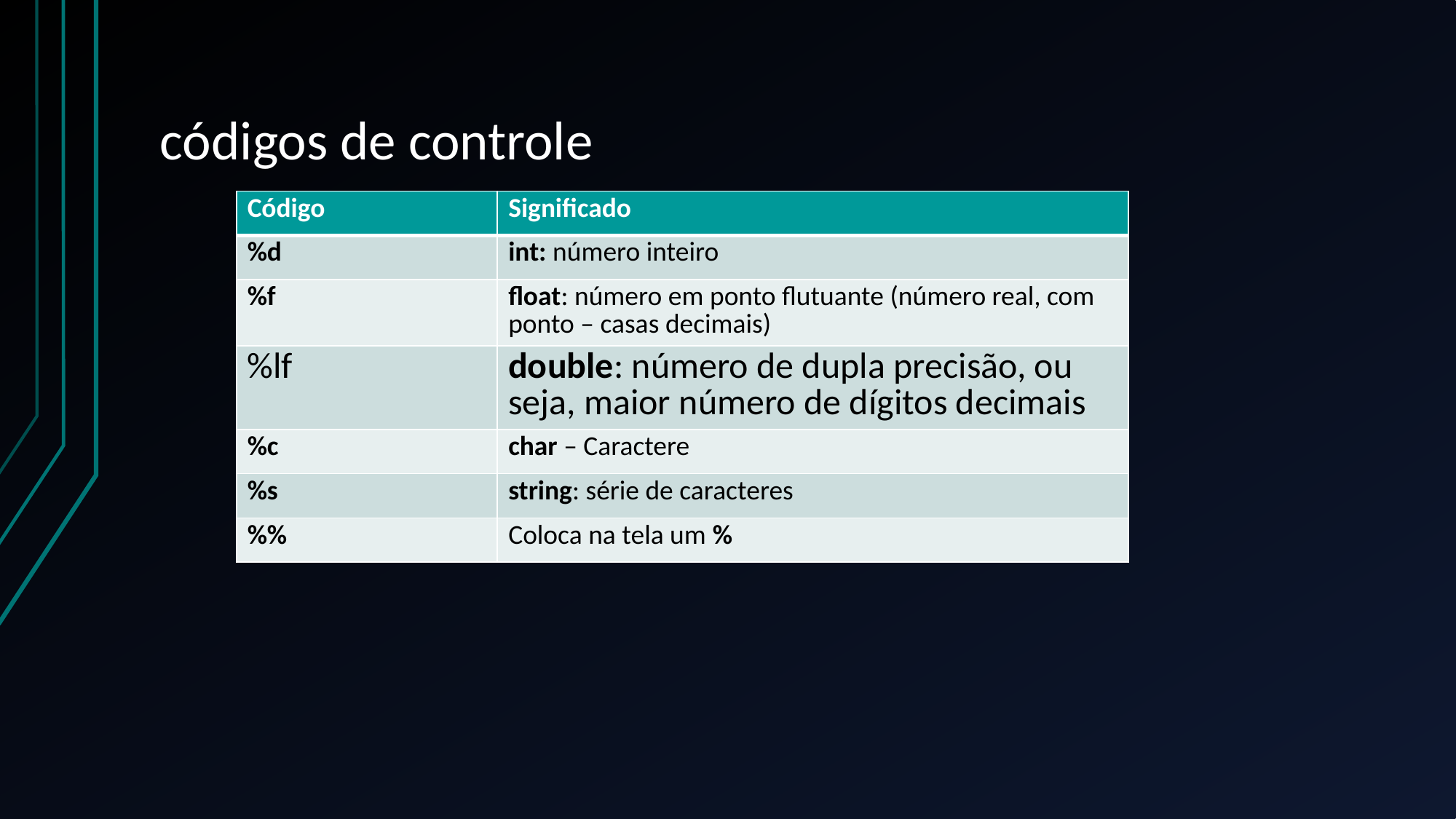

# códigos de controle
| Código | Significado |
| --- | --- |
| %d | int: número inteiro |
| %f | float: número em ponto flutuante (número real, com ponto – casas decimais) |
| %lf | double: número de dupla precisão, ou seja, maior número de dígitos decimais |
| %c | char – Caractere |
| %s | string: série de caracteres |
| %% | Coloca na tela um % |